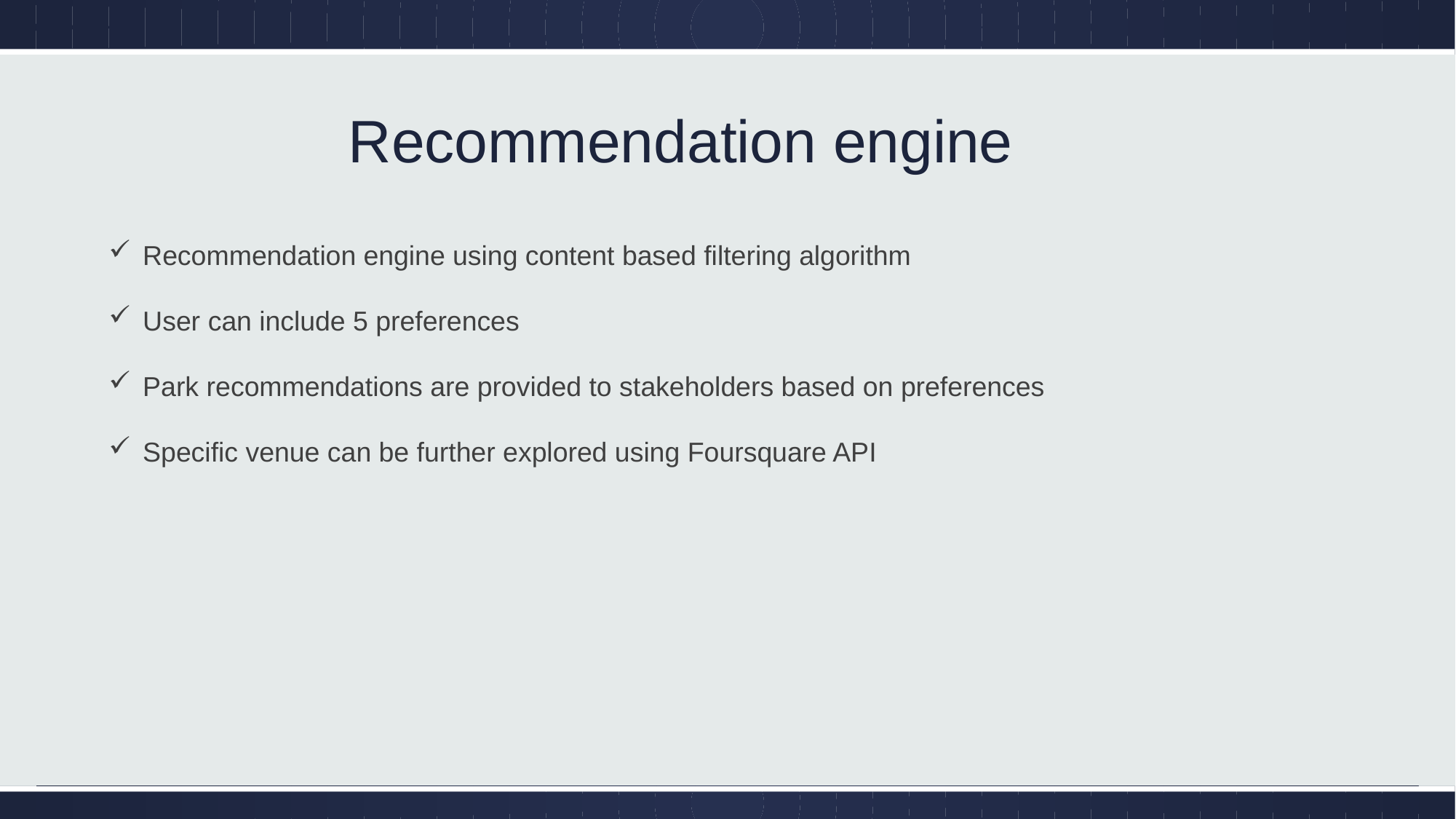

# Recommendation engine
Recommendation engine using content based filtering algorithm

User can include 5 preferences

Park recommendations are provided to stakeholders based on preferences

Specific venue can be further explored using Foursquare API